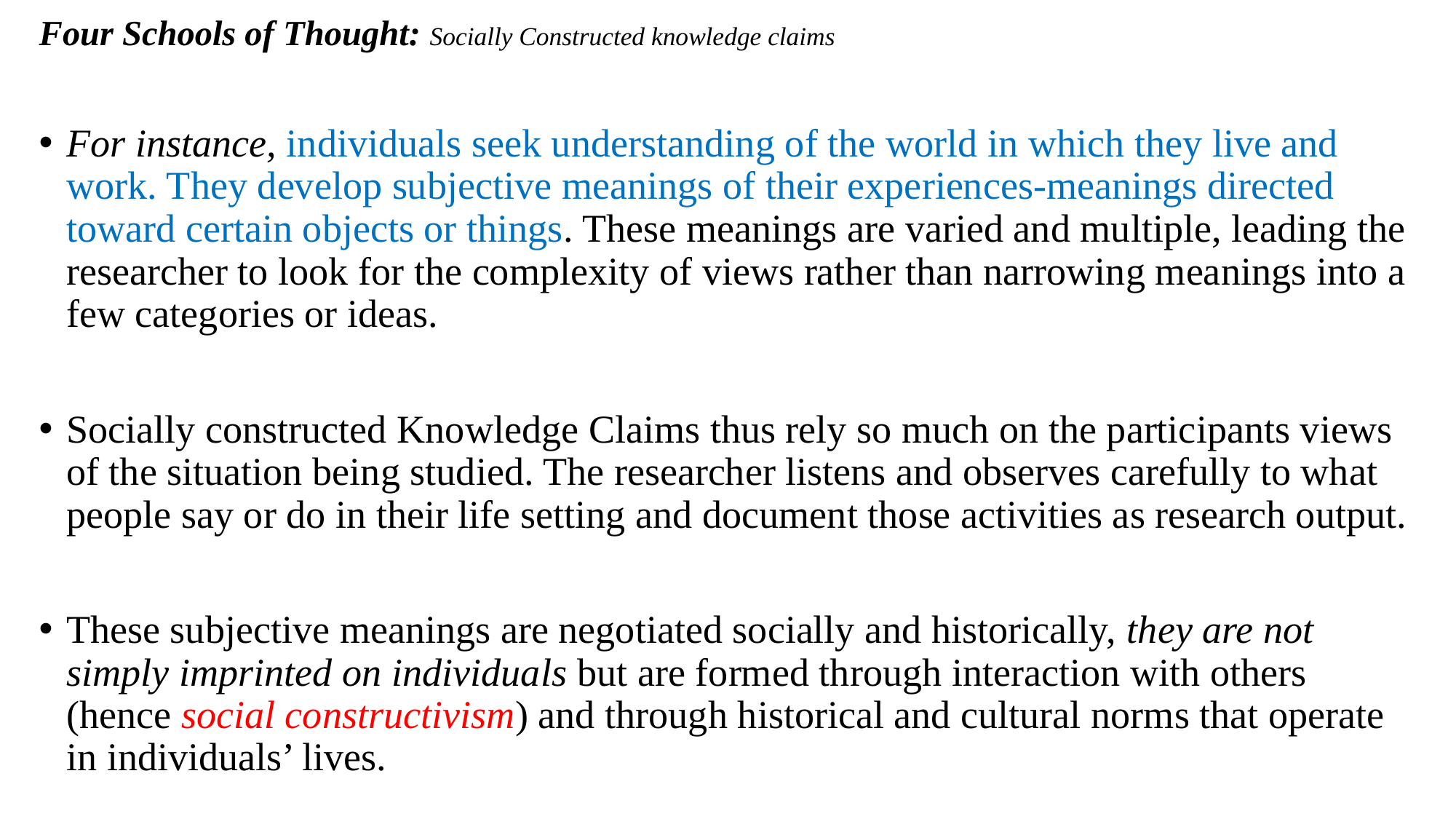

# Four Schools of Thought: Socially Constructed knowledge claims
For instance, individuals seek understanding of the world in which they live and work. They develop subjective meanings of their experiences-meanings directed toward certain objects or things. These meanings are varied and multiple, leading the researcher to look for the complexity of views rather than narrowing meanings into a few categories or ideas.

Socially constructed Knowledge Claims thus rely so much on the participants views of the situation being studied. The researcher listens and observes carefully to what people say or do in their life setting and document those activities as research output.

These subjective meanings are negotiated socially and historically, they are not simply imprinted on individuals but are formed through interaction with others (hence social constructivism) and through historical and cultural norms that operate in individuals’ lives.